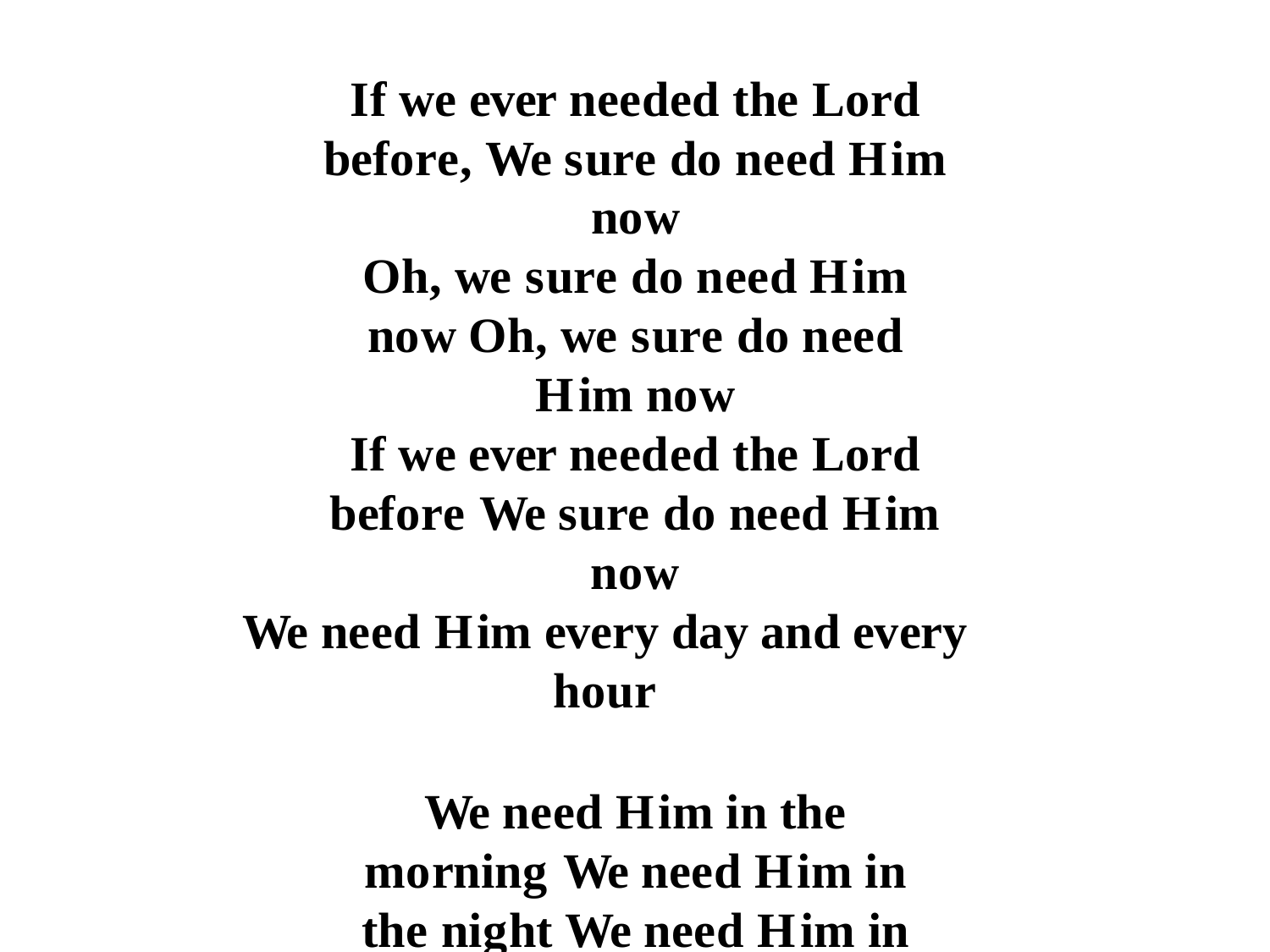

If we ever needed the Lord before, We sure do need Him now
Oh, we sure do need Him now Oh, we sure do need Him now
If we ever needed the Lord before We sure do need Him now
We need Him every day and every hour

We need Him in the morning We need Him in the night We need Him in the noonday
When the Sun is shining bright

(If we ever need the lord before)